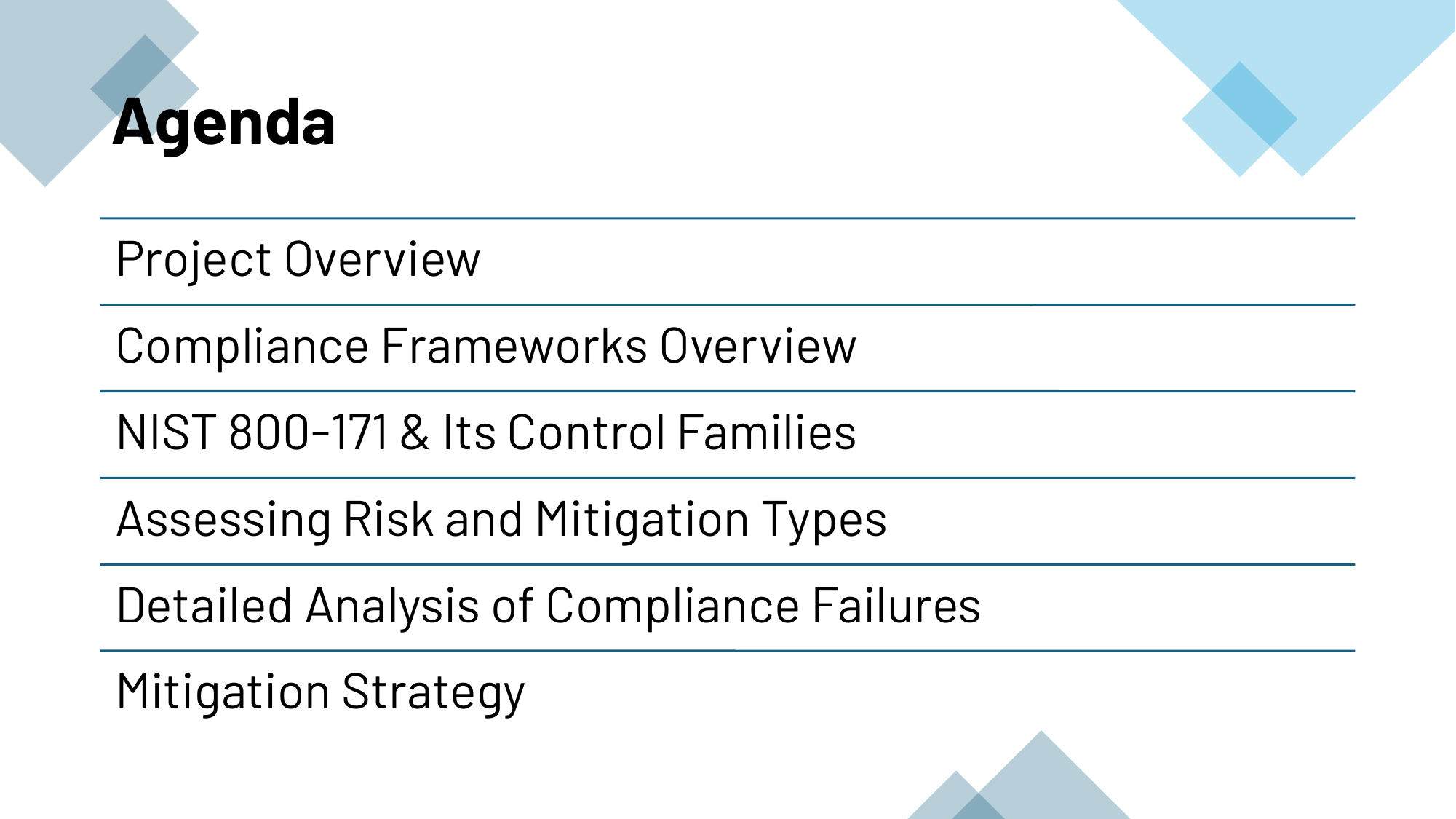

# Agenda

Project Overview
Compliance Frameworks Overview
NIST 800-171 & Its Control Families
Assessing Risk and Mitigation Types
Detailed Analysis of Compliance Failures
Mitigation Strategy